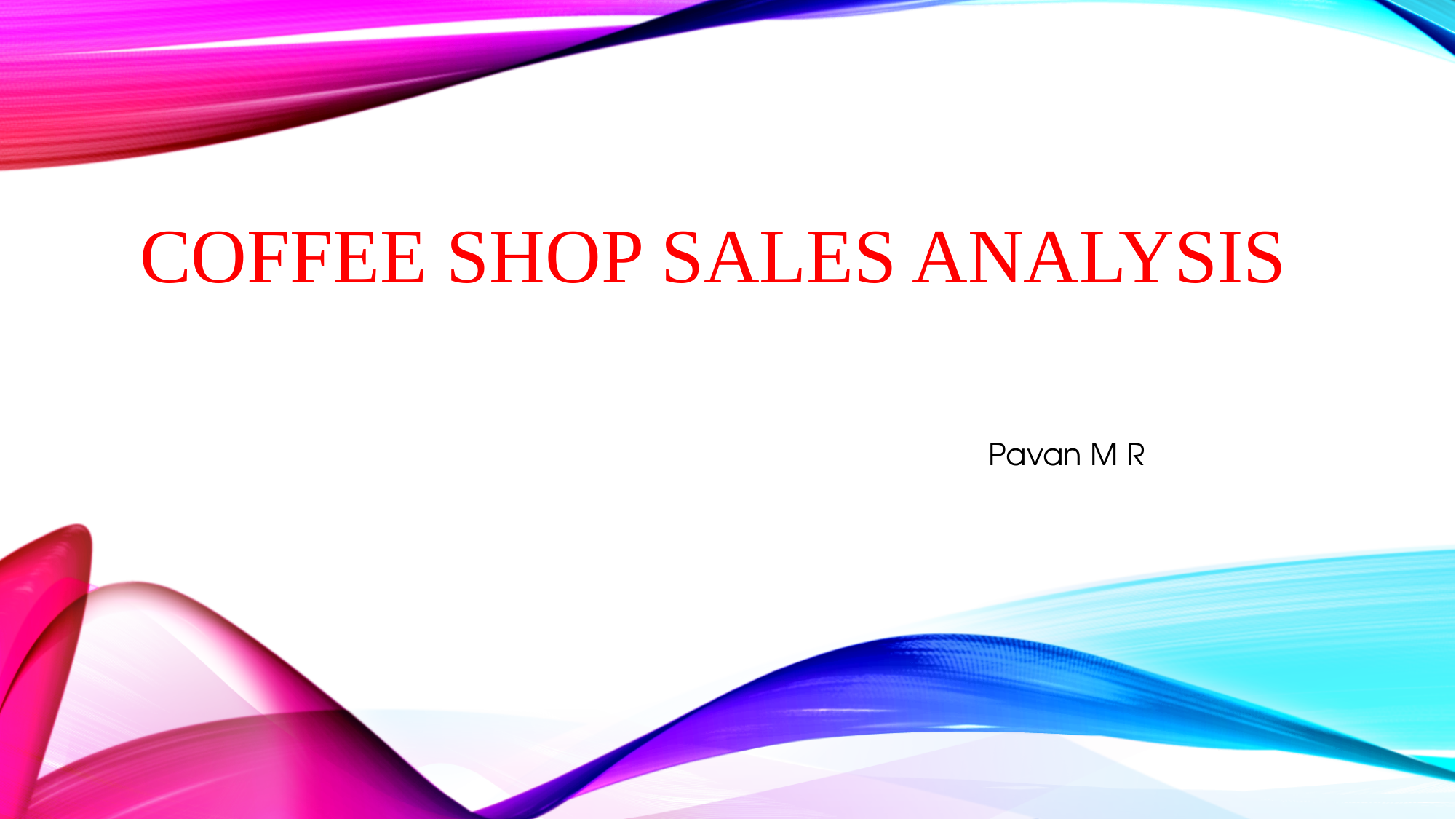

# Coffee Shop Sales Analysis
Pavan M R